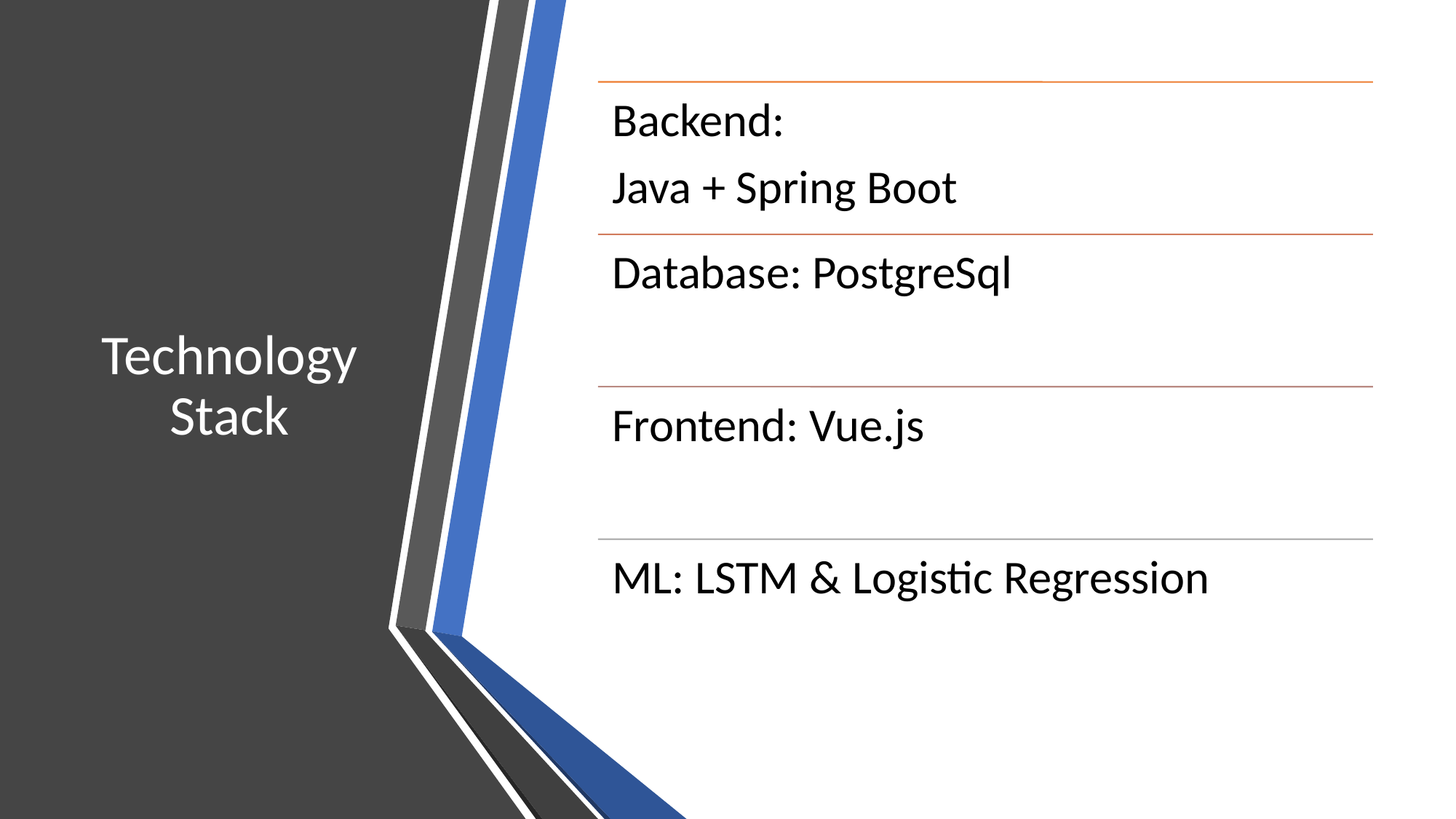

# Technology Stack
Backend:
Java + Spring Boot
Database: PostgreSql
Frontend: Vue.js
ML: LSTM & Logistic Regression